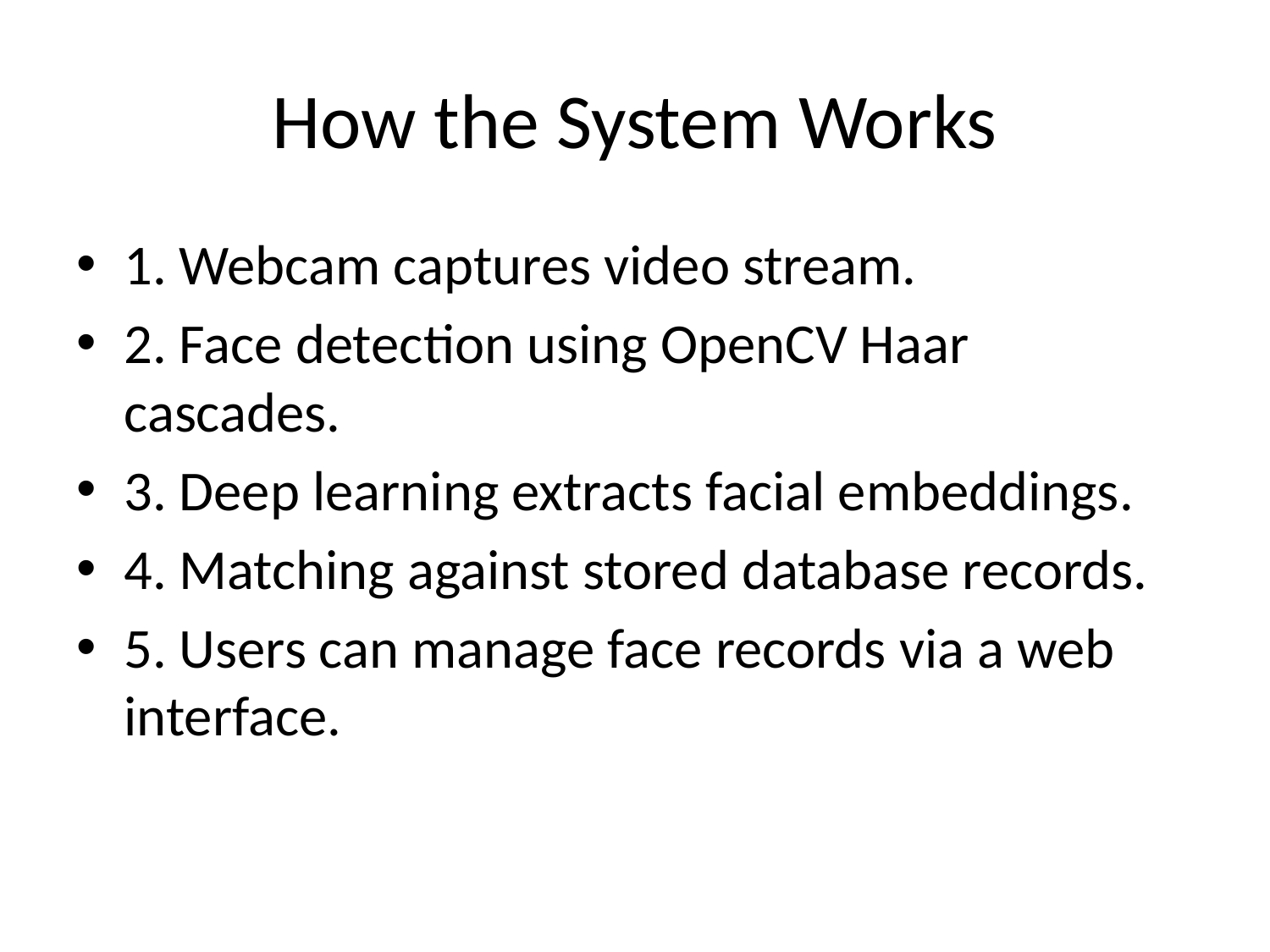

# How the System Works
1. Webcam captures video stream.
2. Face detection using OpenCV Haar cascades.
3. Deep learning extracts facial embeddings.
4. Matching against stored database records.
5. Users can manage face records via a web interface.